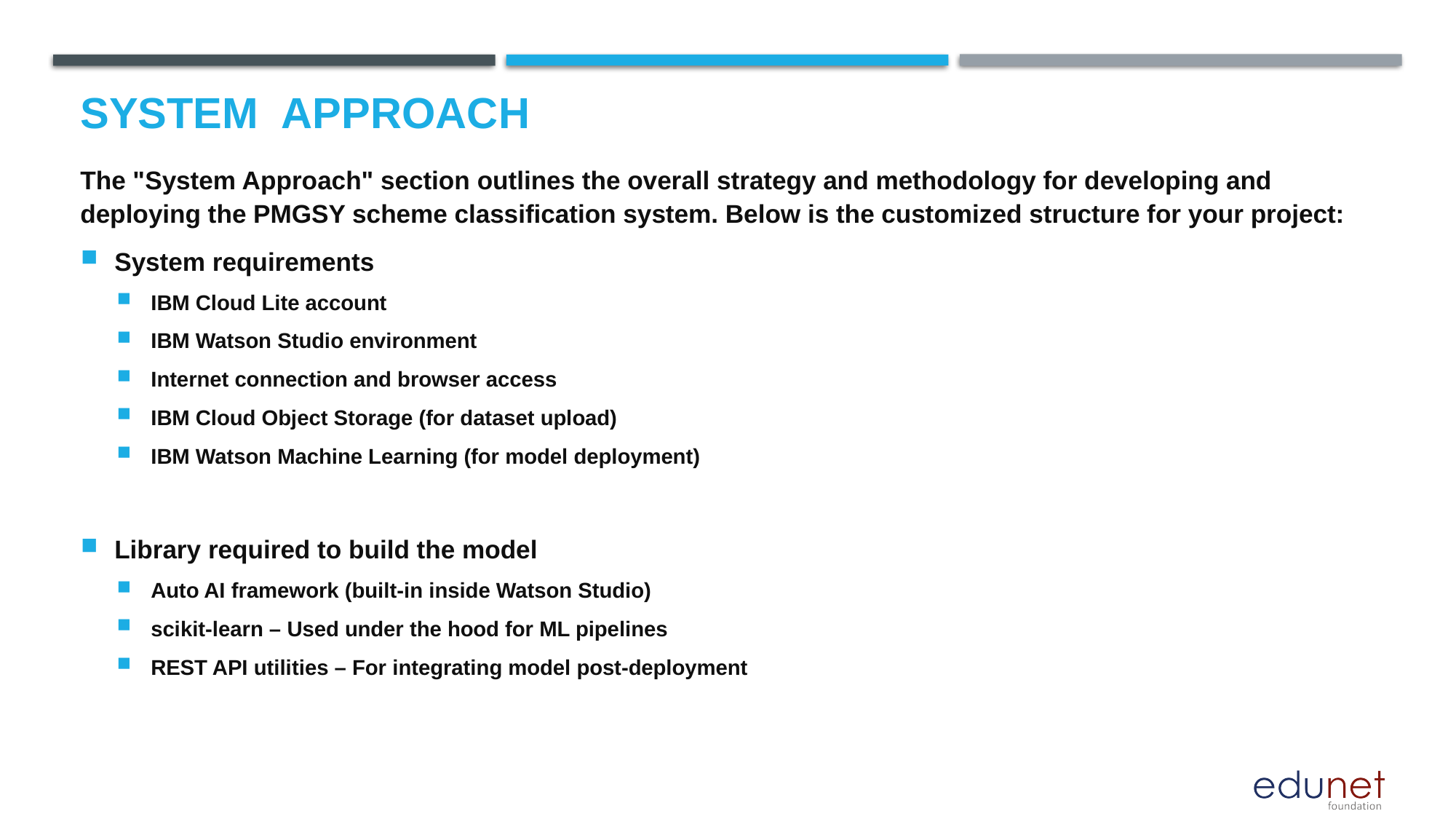

# System  Approach
The "System Approach" section outlines the overall strategy and methodology for developing and deploying the PMGSY scheme classification system. Below is the customized structure for your project:
System requirements
IBM Cloud Lite account
IBM Watson Studio environment
Internet connection and browser access
IBM Cloud Object Storage (for dataset upload)
IBM Watson Machine Learning (for model deployment)

Library required to build the model
Auto AI framework (built-in inside Watson Studio)
scikit-learn – Used under the hood for ML pipelines
REST API utilities – For integrating model post-deployment